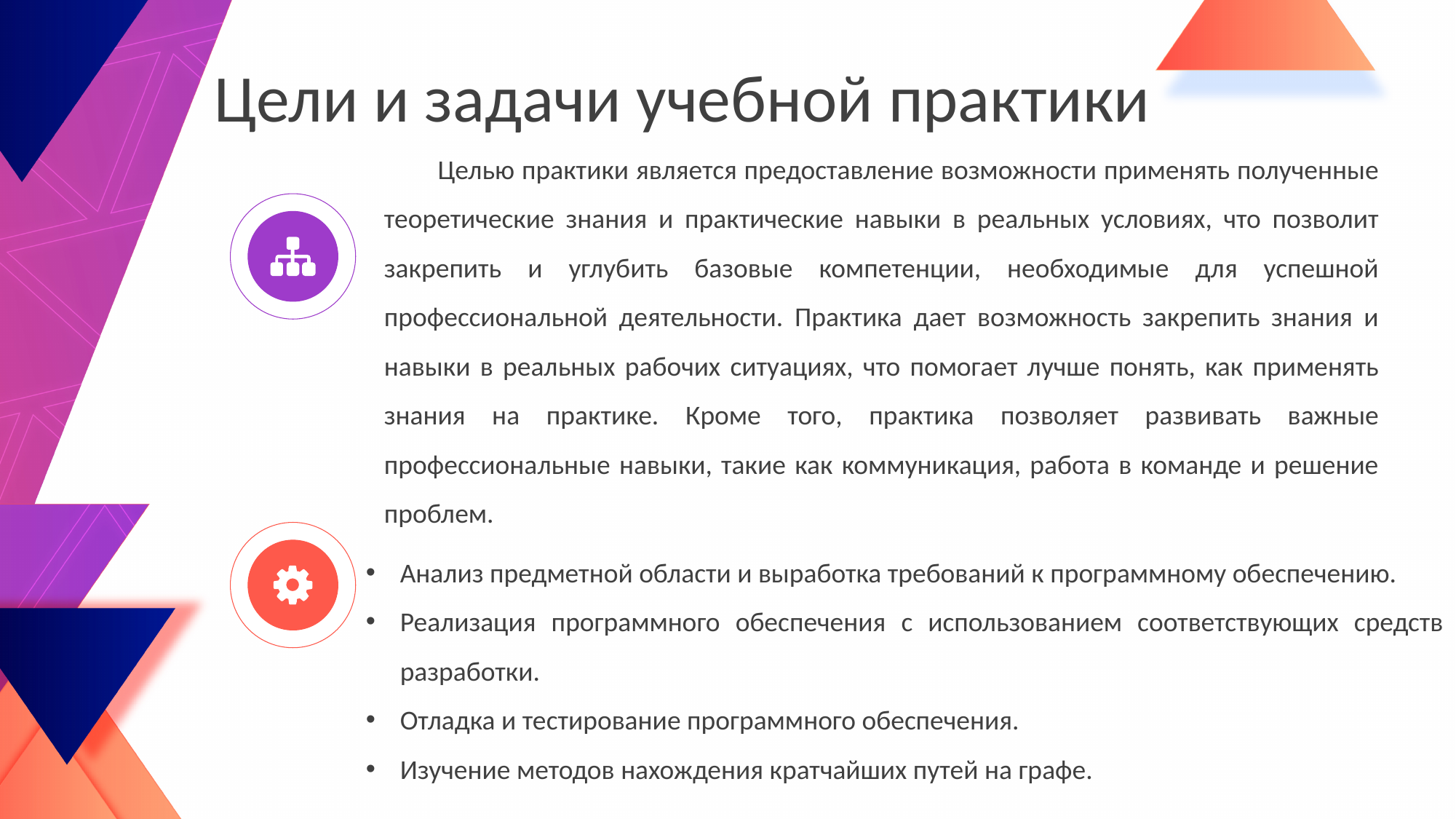

# Цели и задачи учебной практики
Целью практики является предоставление возможности применять полученные теоретические знания и практические навыки в реальных условиях, что позволит закрепить и углубить базовые компетенции, необходимые для успешной профессиональной деятельности. Практика дает возможность закрепить знания и навыки в реальных рабочих ситуациях, что помогает лучше понять, как применять знания на практике. Кроме того, практика позволяет развивать важные профессиональные навыки, такие как коммуникация, работа в команде и решение проблем.

Анализ предметной области и выработка требований к программному обеспечению.
Реализация программного обеспечения с использованием соответствующих средств разработки.
Отладка и тестирование программного обеспечения.
Изучение методов нахождения кратчайших путей на графе.